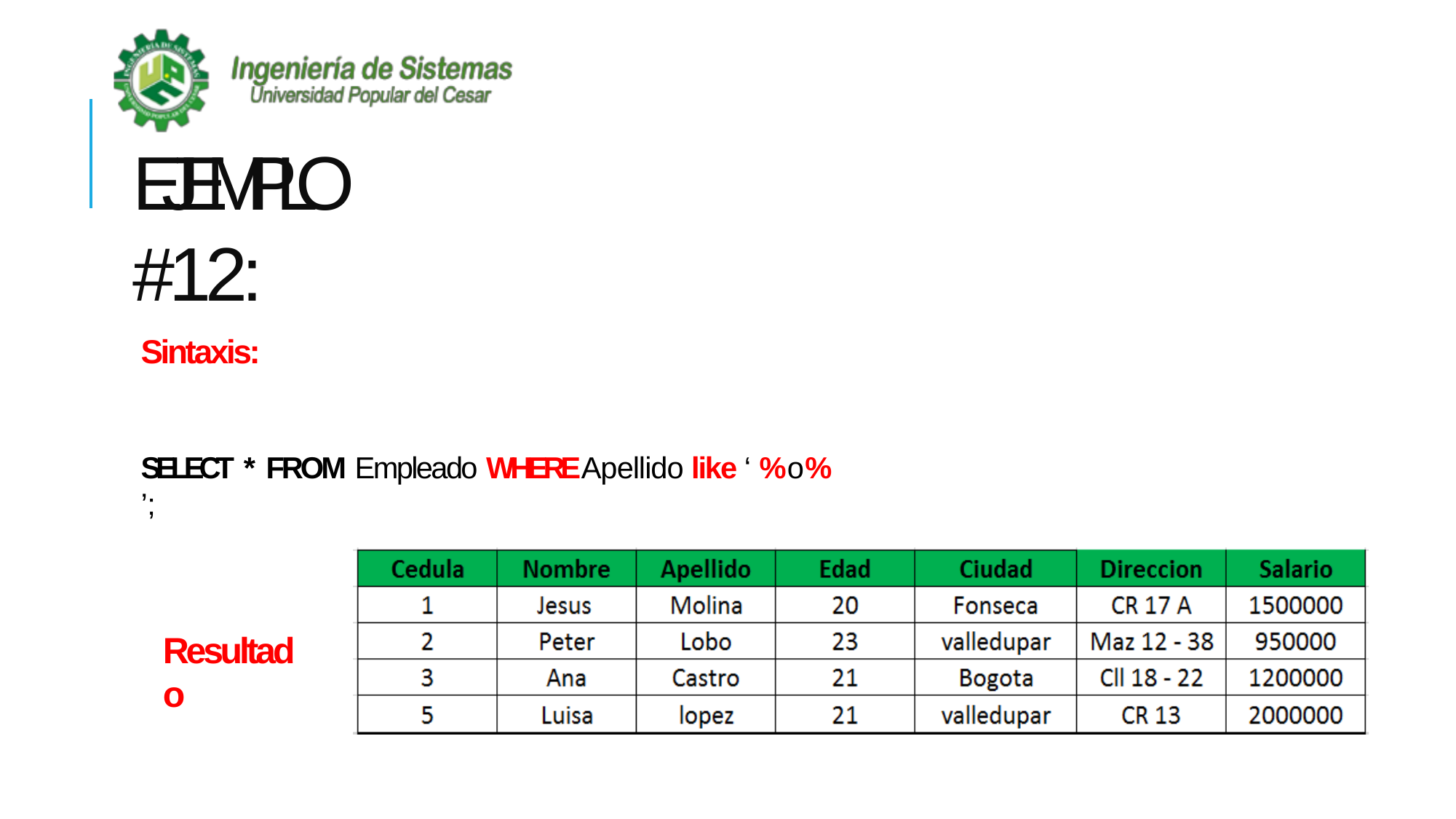

# EJEMPLO #12:
Sintaxis:

SELECT   * FROM Empleado WHERE	Apellido like ‘ %o% ’;

Resultado